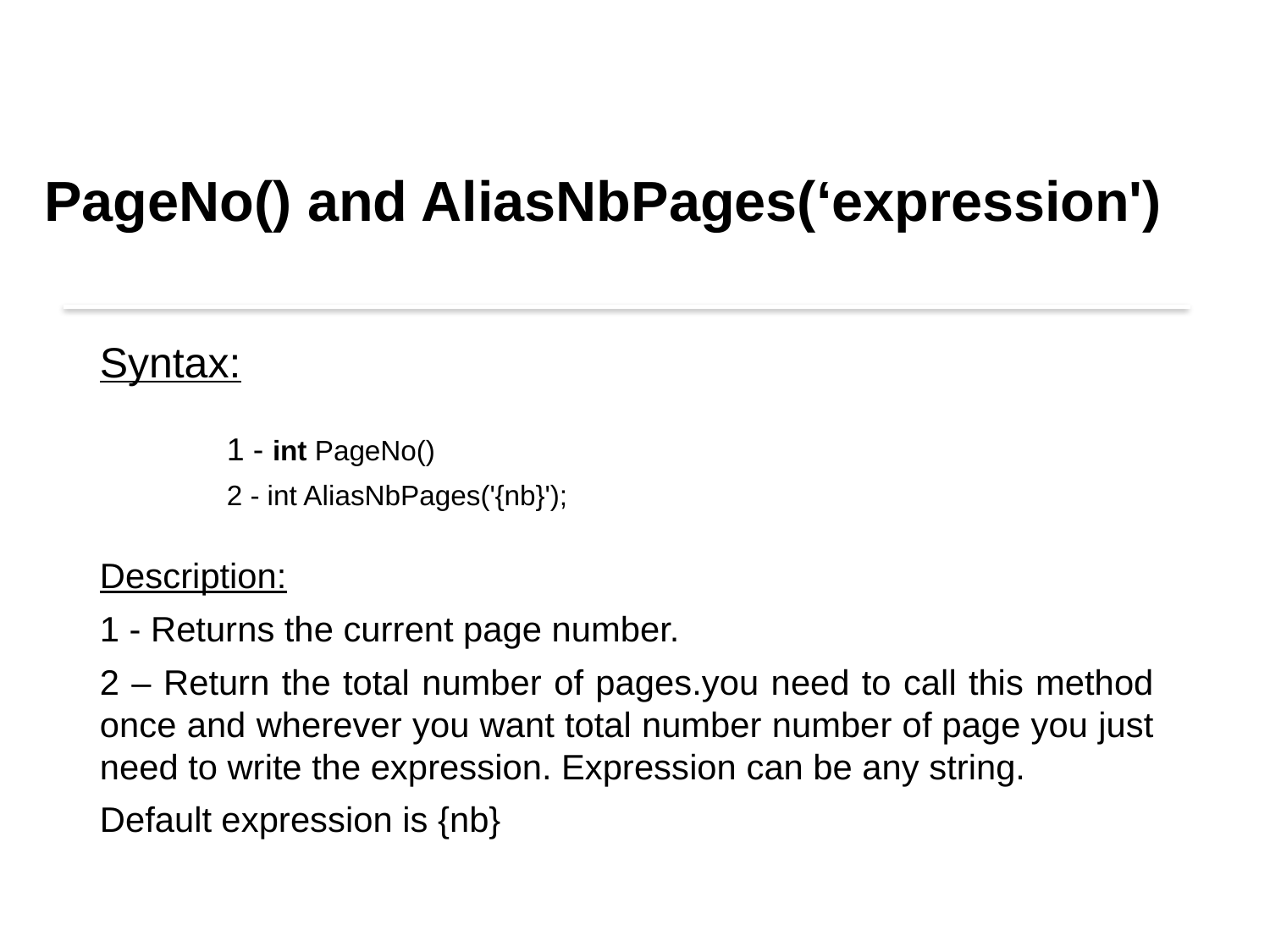

PageNo() and AliasNbPages(‘expression')
Syntax:

	1 - int PageNo()
	2 - int AliasNbPages('{nb}');

Description:
1 - Returns the current page number.
2 – Return the total number of pages.you need to call this method once and wherever you want total number number of page you just need to write the expression. Expression can be any string.
Default expression is {nb}